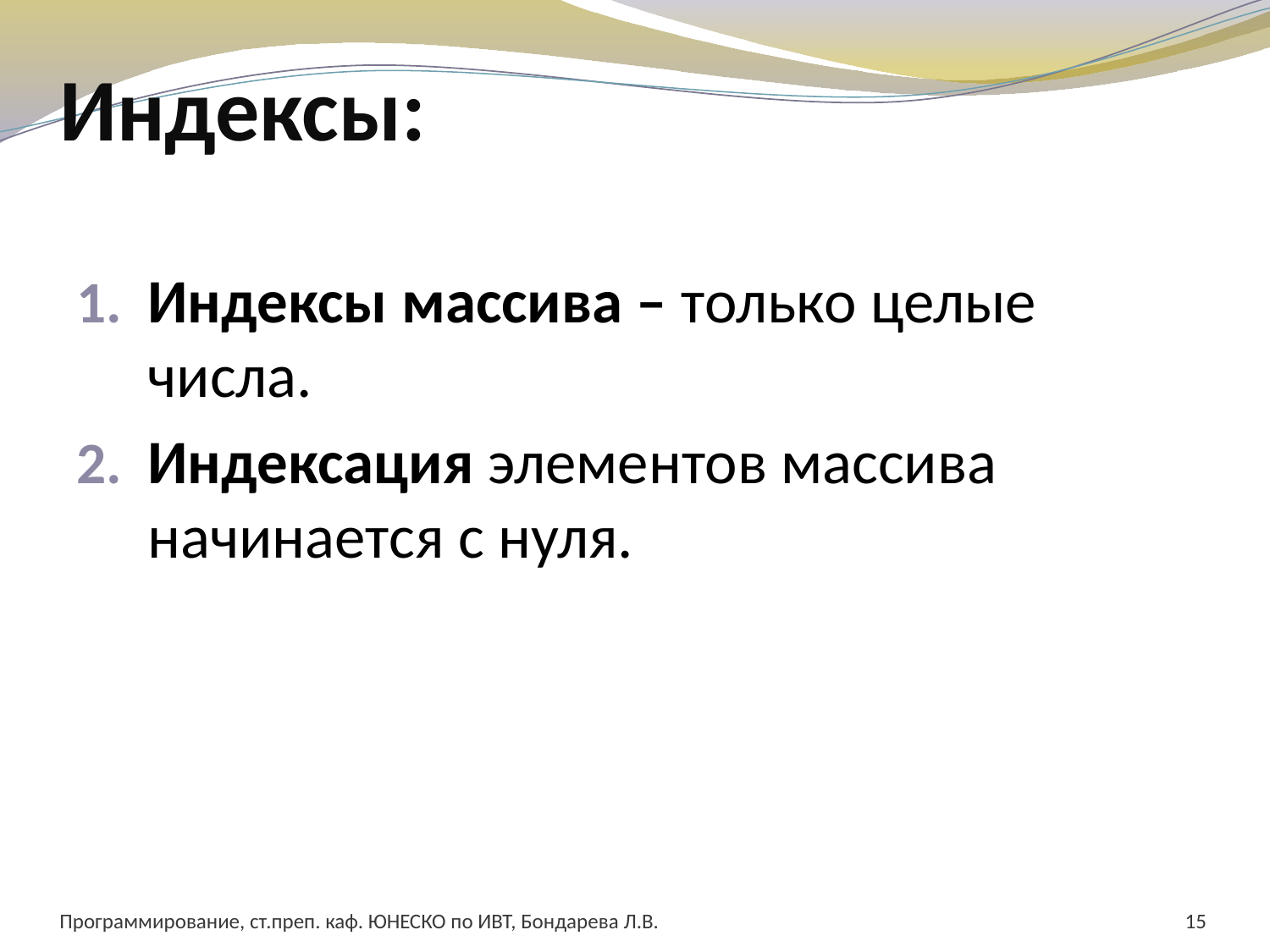

# Индексы:

Индексы массива – только целые числа.
Индексация элементов массива начинается с нуля.

Программирование, ст.преп. каф. ЮНЕСКО по ИВТ, Бондарева Л.В.
15